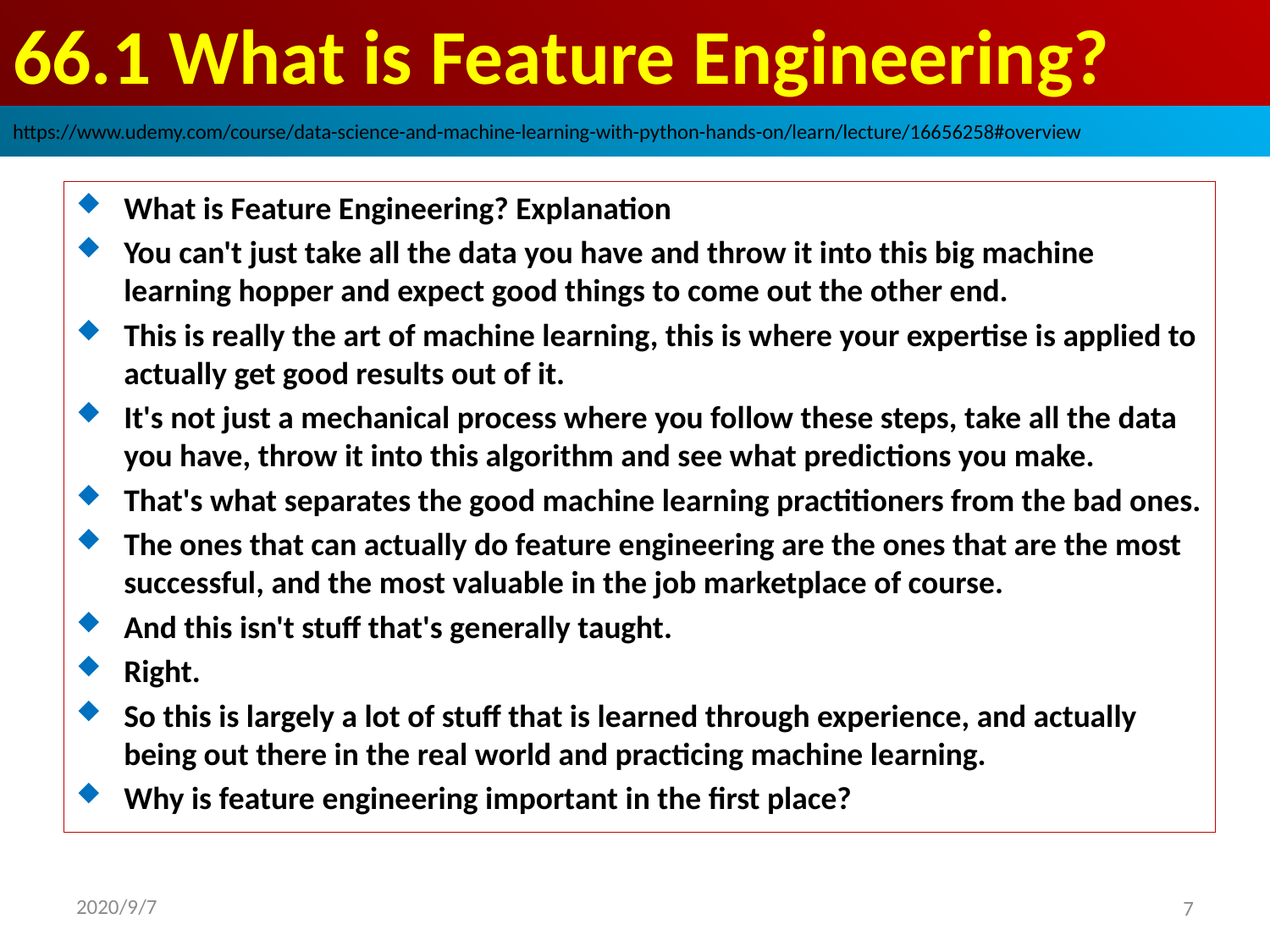

# 66.1 What is Feature Engineering?
https://www.udemy.com/course/data-science-and-machine-learning-with-python-hands-on/learn/lecture/16656258#overview
What is Feature Engineering? Explanation
You can't just take all the data you have and throw it into this big machine learning hopper and expect good things to come out the other end.
This is really the art of machine learning, this is where your expertise is applied to actually get good results out of it.
It's not just a mechanical process where you follow these steps, take all the data you have, throw it into this algorithm and see what predictions you make.
That's what separates the good machine learning practitioners from the bad ones.
The ones that can actually do feature engineering are the ones that are the most successful, and the most valuable in the job marketplace of course.
And this isn't stuff that's generally taught.
Right.
So this is largely a lot of stuff that is learned through experience, and actually being out there in the real world and practicing machine learning.
Why is feature engineering important in the first place?
2020/9/7
7